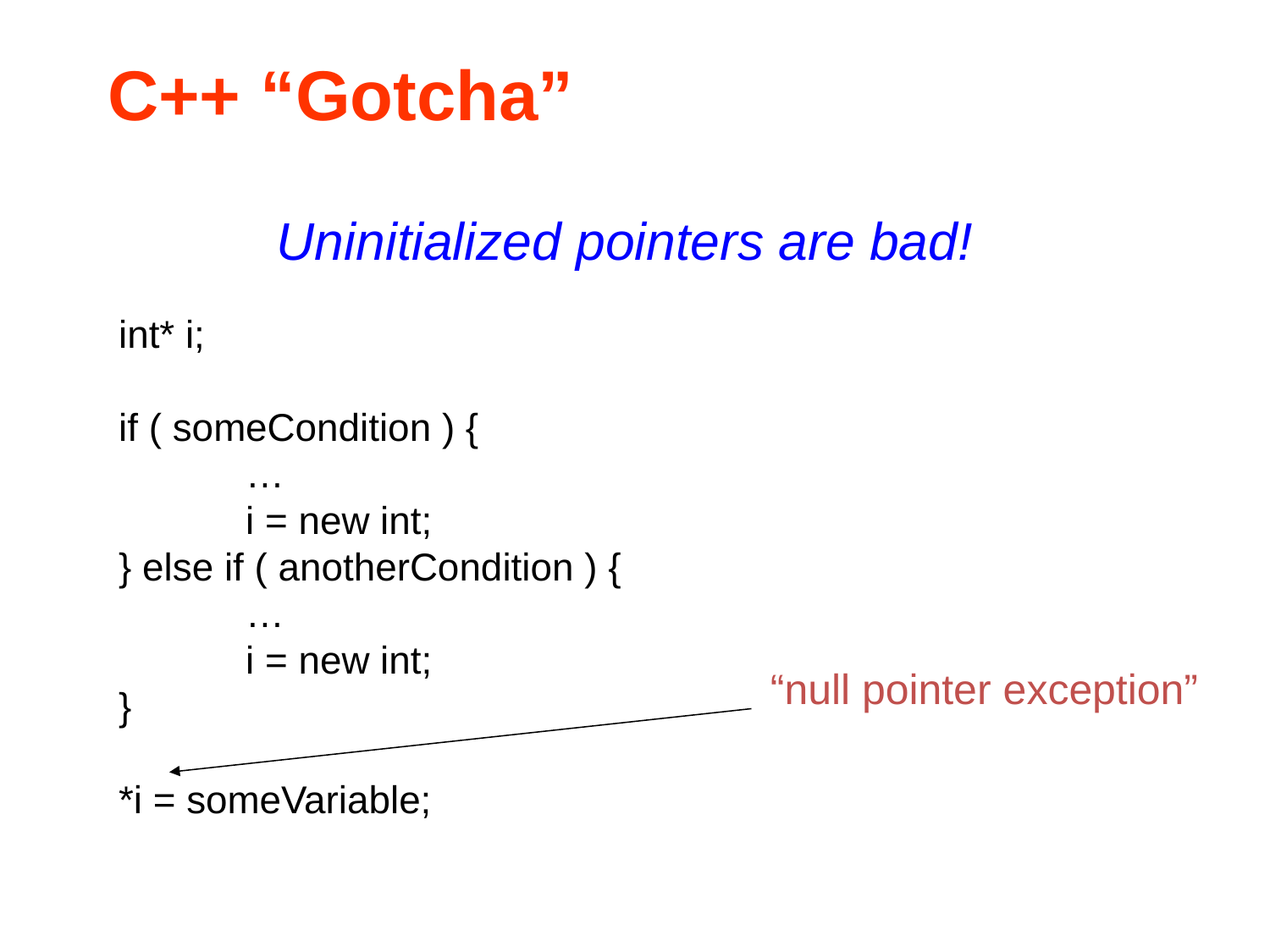

# C++ “Gotcha”
Uninitialized pointers are bad!
int* i;

if ( someCondition ) {
	…
	i = new int;
} else if ( anotherCondition ) {
	…
	i = new int;
}

*i = someVariable;

“null pointer exception”